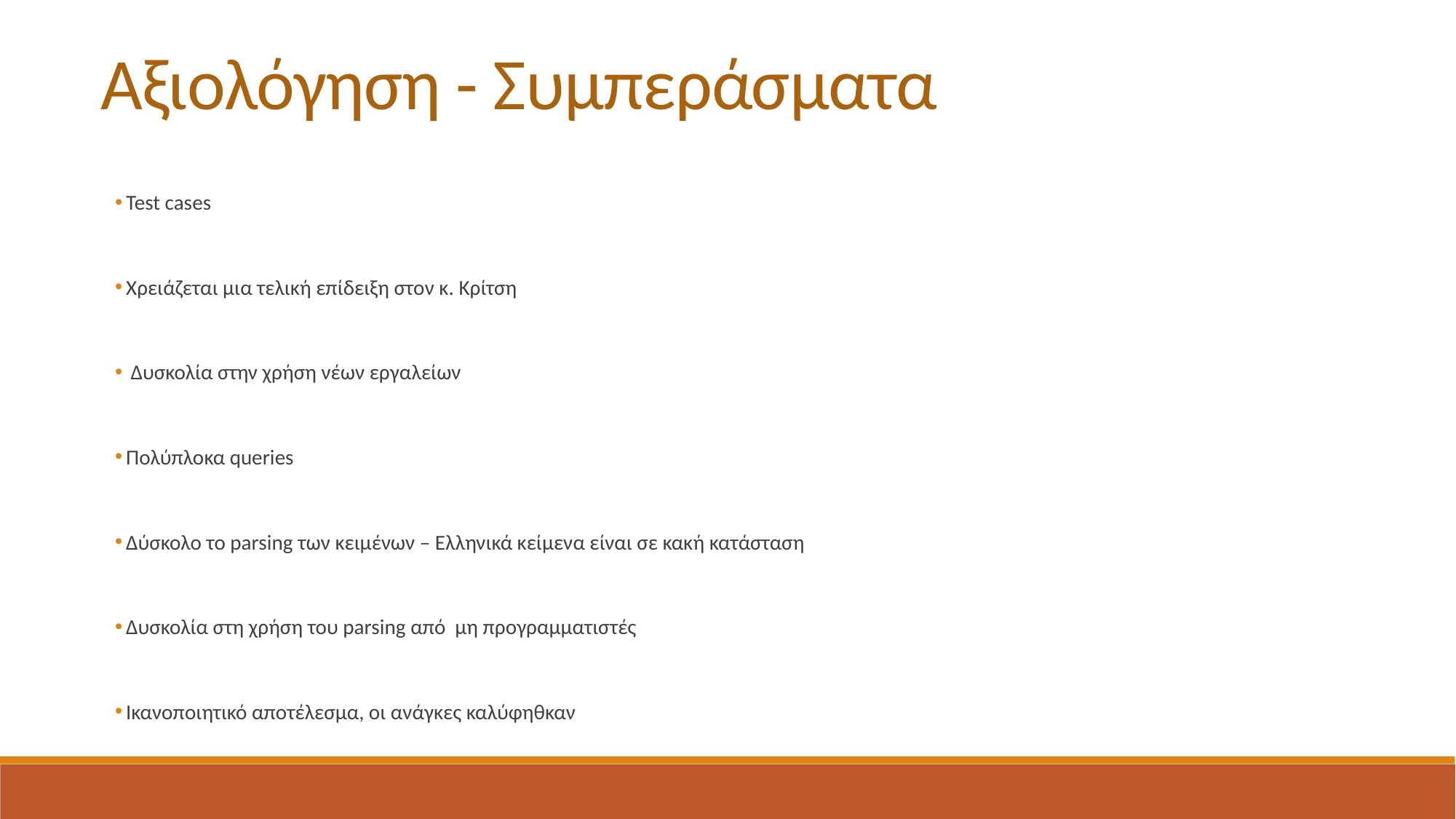

Αξιολόγηση - Συμπεράσματα
Test cases
Χρειάζεται μια τελική επίδειξη στον κ. Κρίτση
 Δυσκολία στην χρήση νέων εργαλείων
Πολύπλοκα queries
Δύσκολο το parsing των κειμένων – Ελληνικά κείμενα είναι σε κακή κατάσταση
Δυσκολία στη χρήση του parsing από  μη προγραμματιστές
Ικανοποιητικό αποτέλεσμα, οι ανάγκες καλύφηθκαν